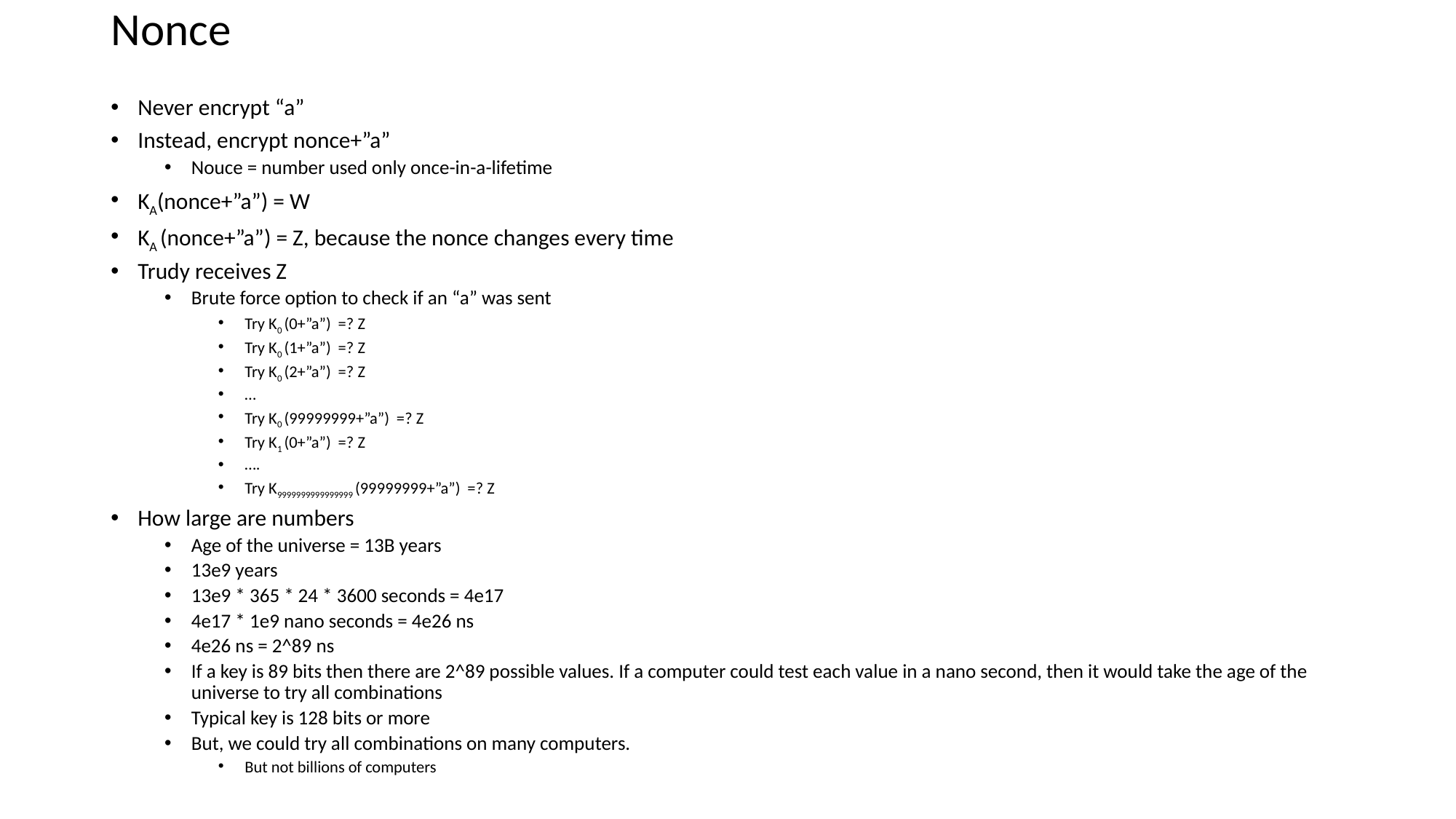

# Nonce
Never encrypt “a”
Instead, encrypt nonce+”a”
Nouce = number used only once-in-a-lifetime
KA(nonce+”a”) = W
KA (nonce+”a”) = Z, because the nonce changes every time
Trudy receives Z
Brute force option to check if an “a” was sent
Try K0 (0+”a”)  =? Z
Try K0 (1+”a”)  =? Z
Try K0 (2+”a”)  =? Z
…
Try K0 (99999999+”a”)  =? Z
Try K1 (0+”a”)  =? Z
….
Try K9999999999999999 (99999999+”a”)  =? Z
How large are numbers
Age of the universe = 13B years
13e9 years
13e9 * 365 * 24 * 3600 seconds = 4e17
4e17 * 1e9 nano seconds = 4e26 ns
4e26 ns = 2^89 ns
If a key is 89 bits then there are 2^89 possible values. If a computer could test each value in a nano second, then it would take the age of the universe to try all combinations
Typical key is 128 bits or more
But, we could try all combinations on many computers.
But not billions of computers